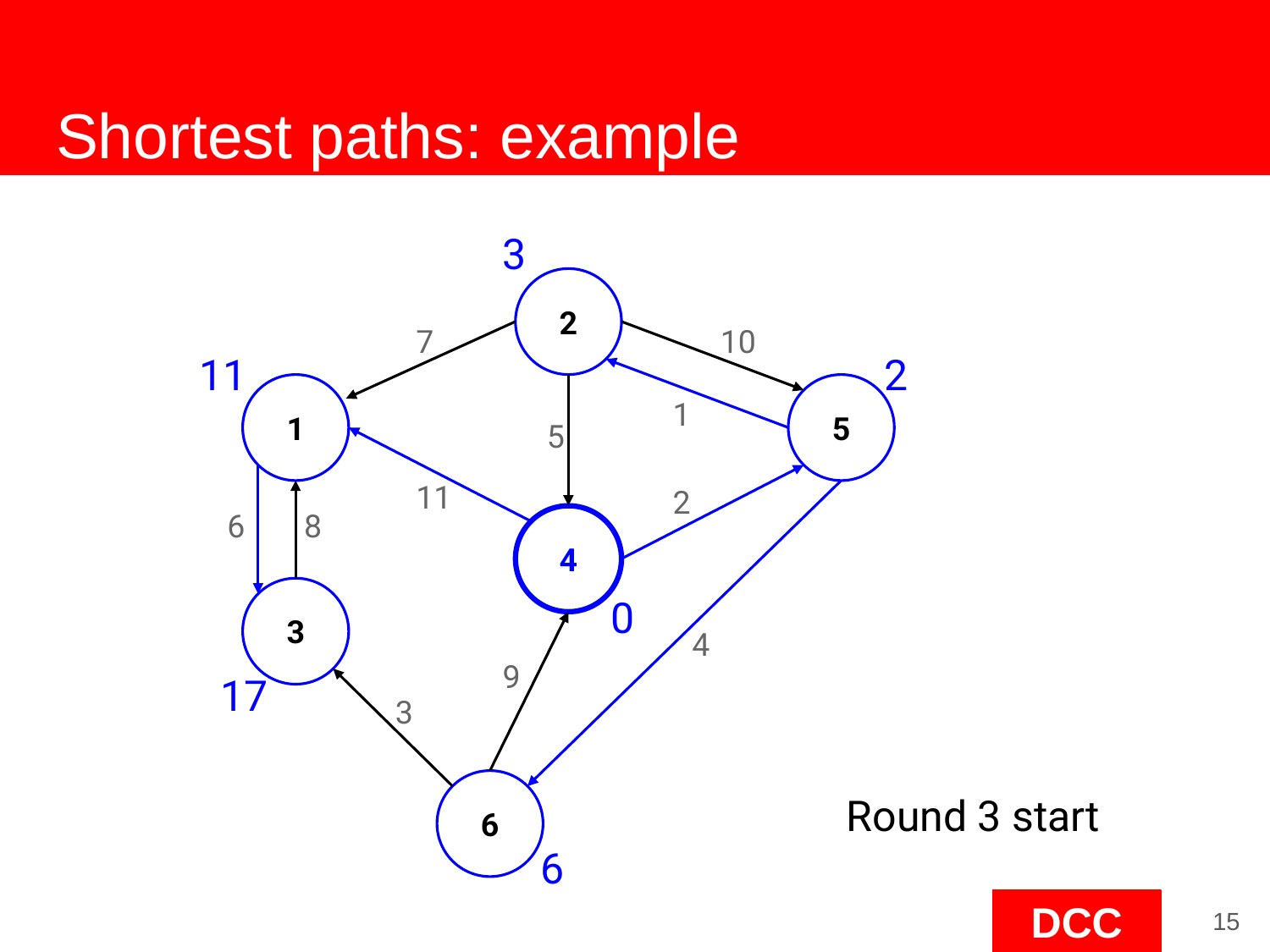

# Shortest paths: example
3
2
7
10
11
2
1
5
1
5
11
2
6
8
4
3
0
4
9
17
3
6
Round 3 start
6
15